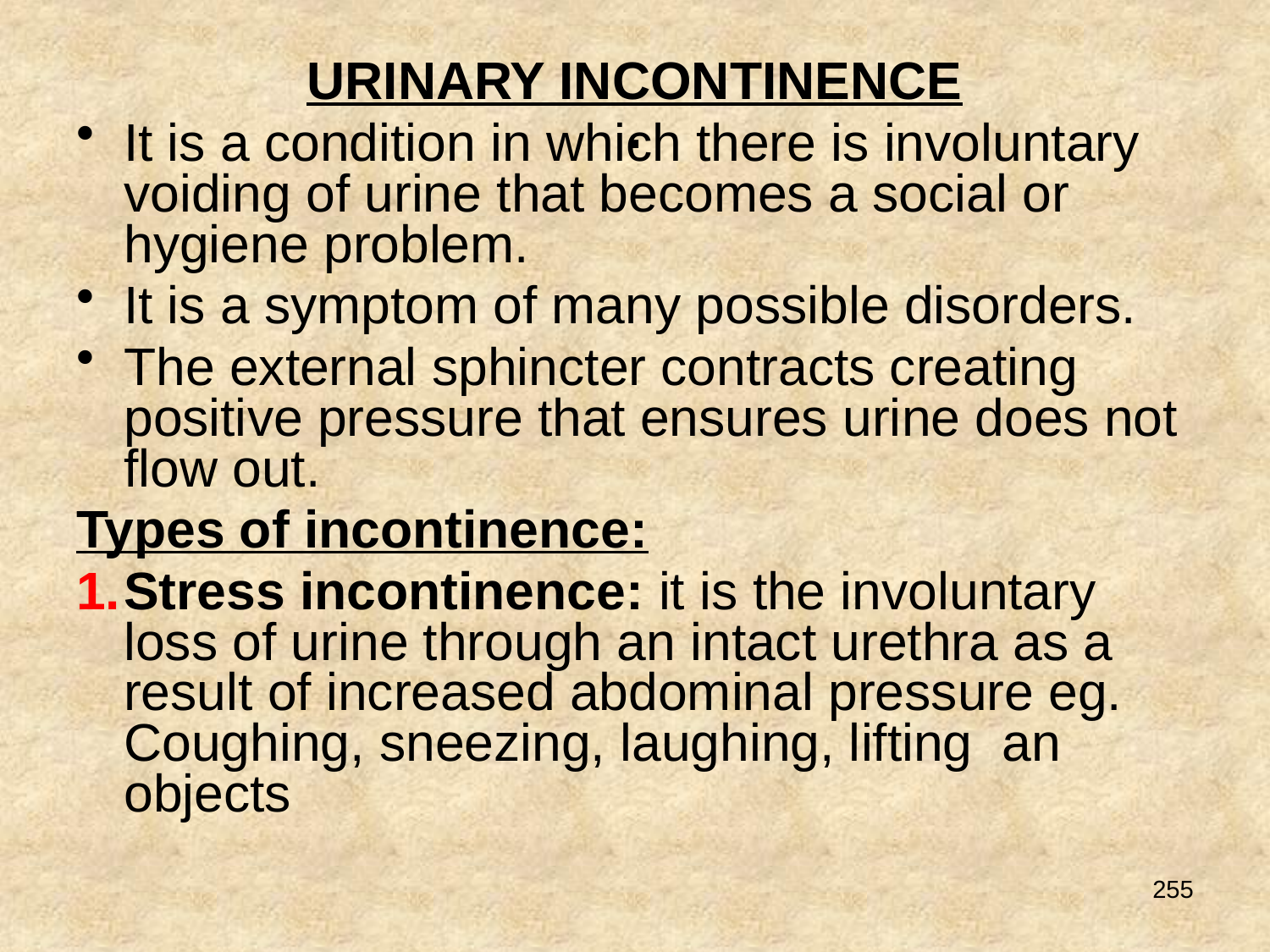

# .
URINARY INCONTINENCE
It is a condition in which there is involuntary  voiding of urine that becomes a social or hygiene problem.
It is a symptom of many possible disorders.
The external sphincter contracts creating positive pressure that ensures urine does not flow out.
Types of incontinence:
Stress incontinence: it is the involuntary loss of urine through an intact urethra as a result of increased abdominal pressure eg. Coughing, sneezing, laughing, lifting  an objects

255